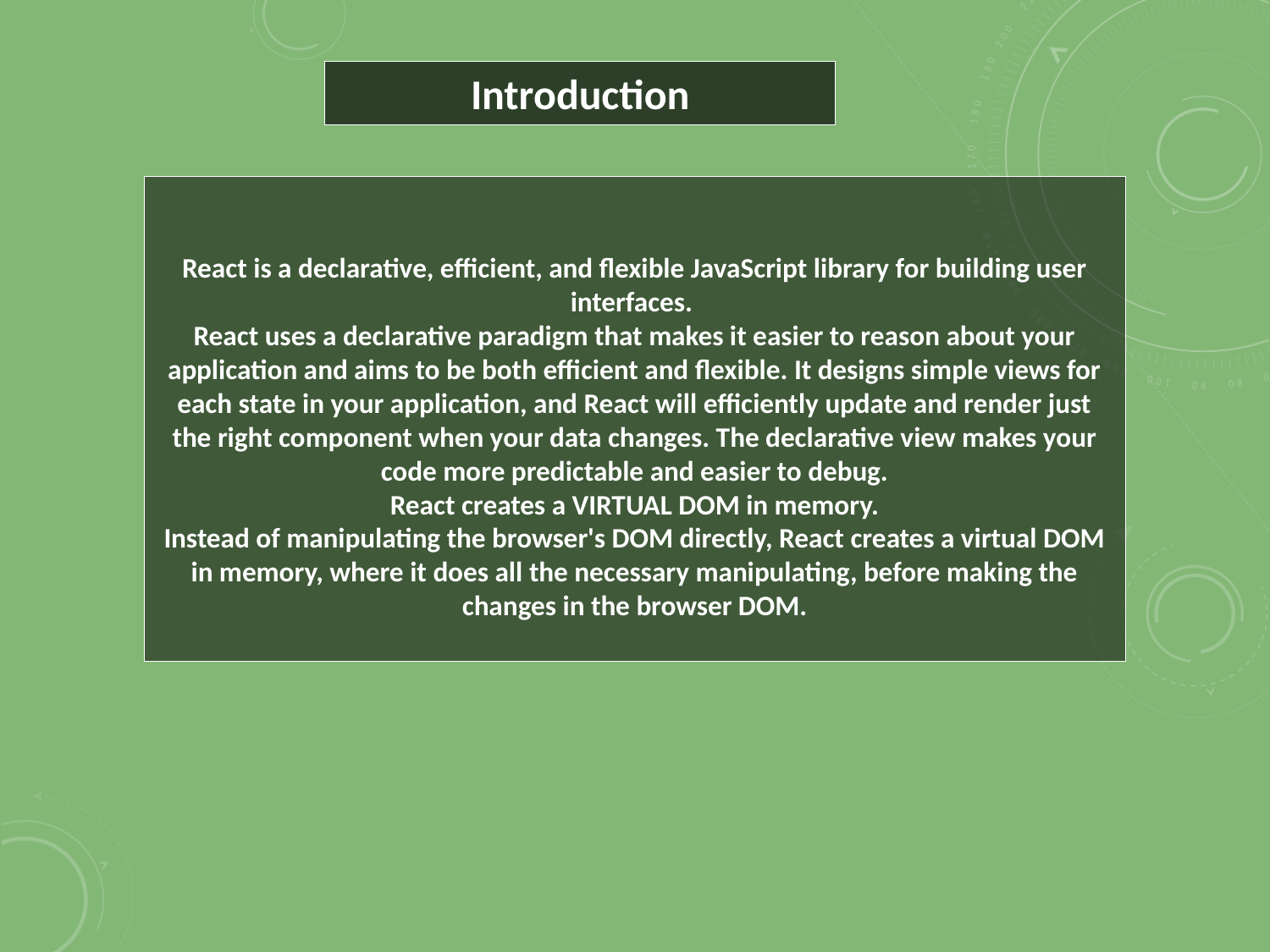

Introduction

React is a declarative, efficient, and flexible JavaScript library for building user interfaces.
React uses a declarative paradigm that makes it easier to reason about your application and aims to be both efficient and flexible. It designs simple views for each state in your application, and React will efficiently update and render just the right component when your data changes. The declarative view makes your code more predictable and easier to debug.
React creates a VIRTUAL DOM in memory.
Instead of manipulating the browser's DOM directly, React creates a virtual DOM in memory, where it does all the necessary manipulating, before making the changes in the browser DOM.